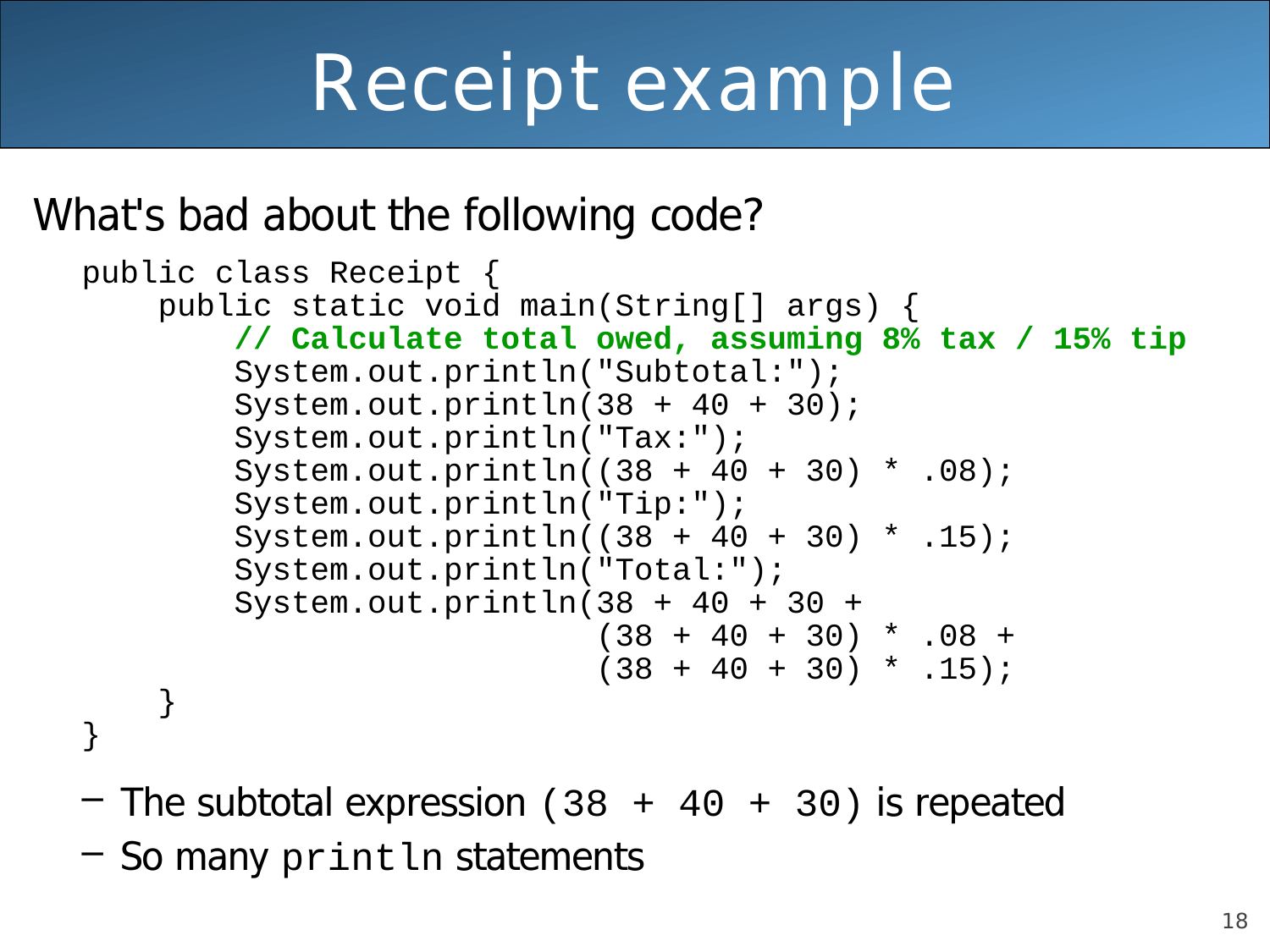

# Receipt example
What's bad about the following code?

public class Receipt {
    public static void main(String[] args) {
        // Calculate total owed, assuming 8% tax / 15% tip
        System.out.println("Subtotal:");
        System.out.println(38 + 40 + 30);
        System.out.println("Tax:");
        System.out.println((38 + 40 + 30) * .08);
        System.out.println("Tip:");
        System.out.println((38 + 40 + 30) * .15);
        System.out.println("Total:");
        System.out.println(38 + 40 + 30 +
                           (38 + 40 + 30) * .08 +
                           (38 + 40 + 30) * .15);
    }
}

The subtotal expression (38 + 40 + 30) is repeated
So many println statements